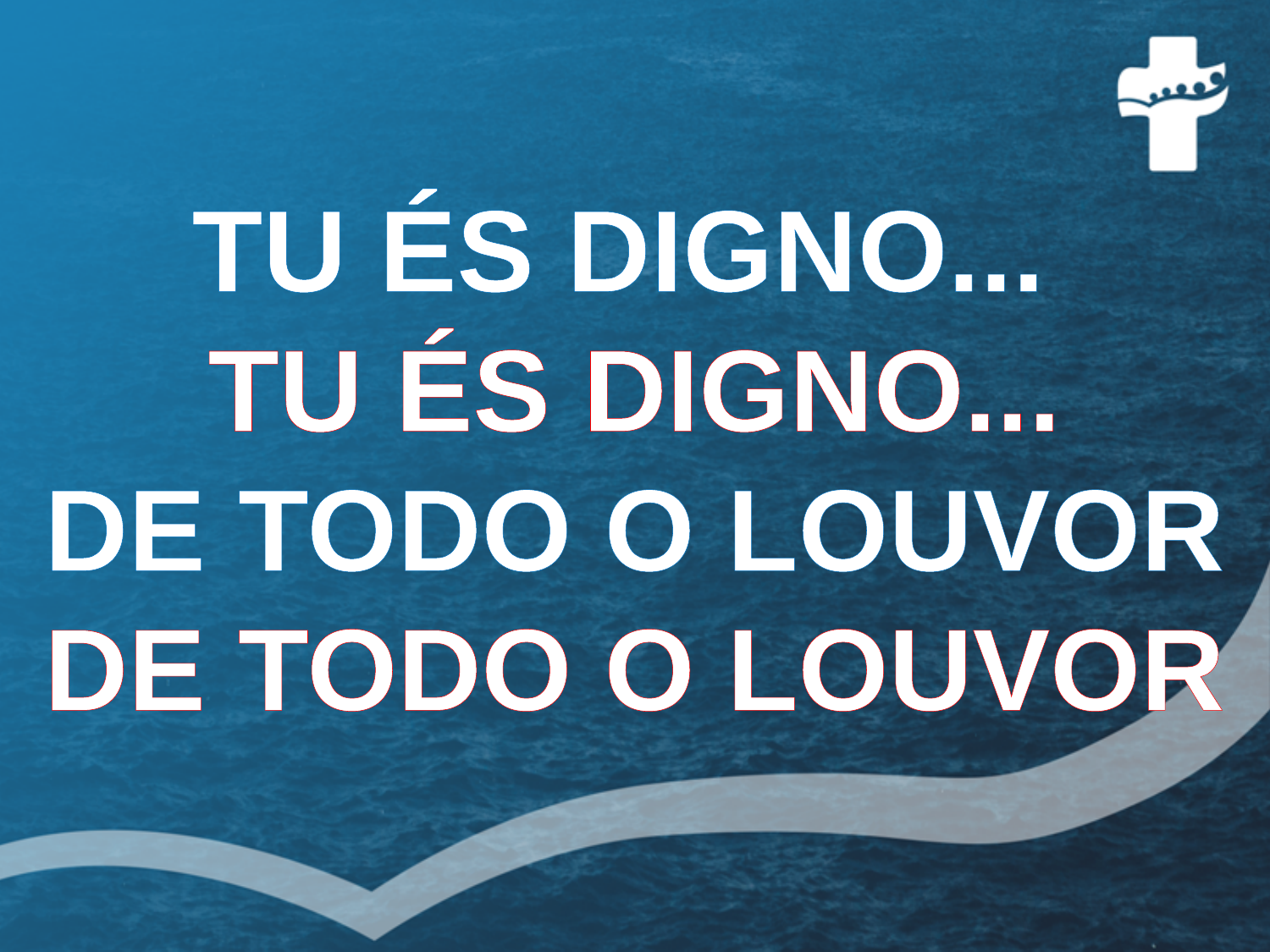

TU ÉS DIGNO...
TU ÉS DIGNO...
DE TODO O LOUVOR
DE TODO O LOUVOR